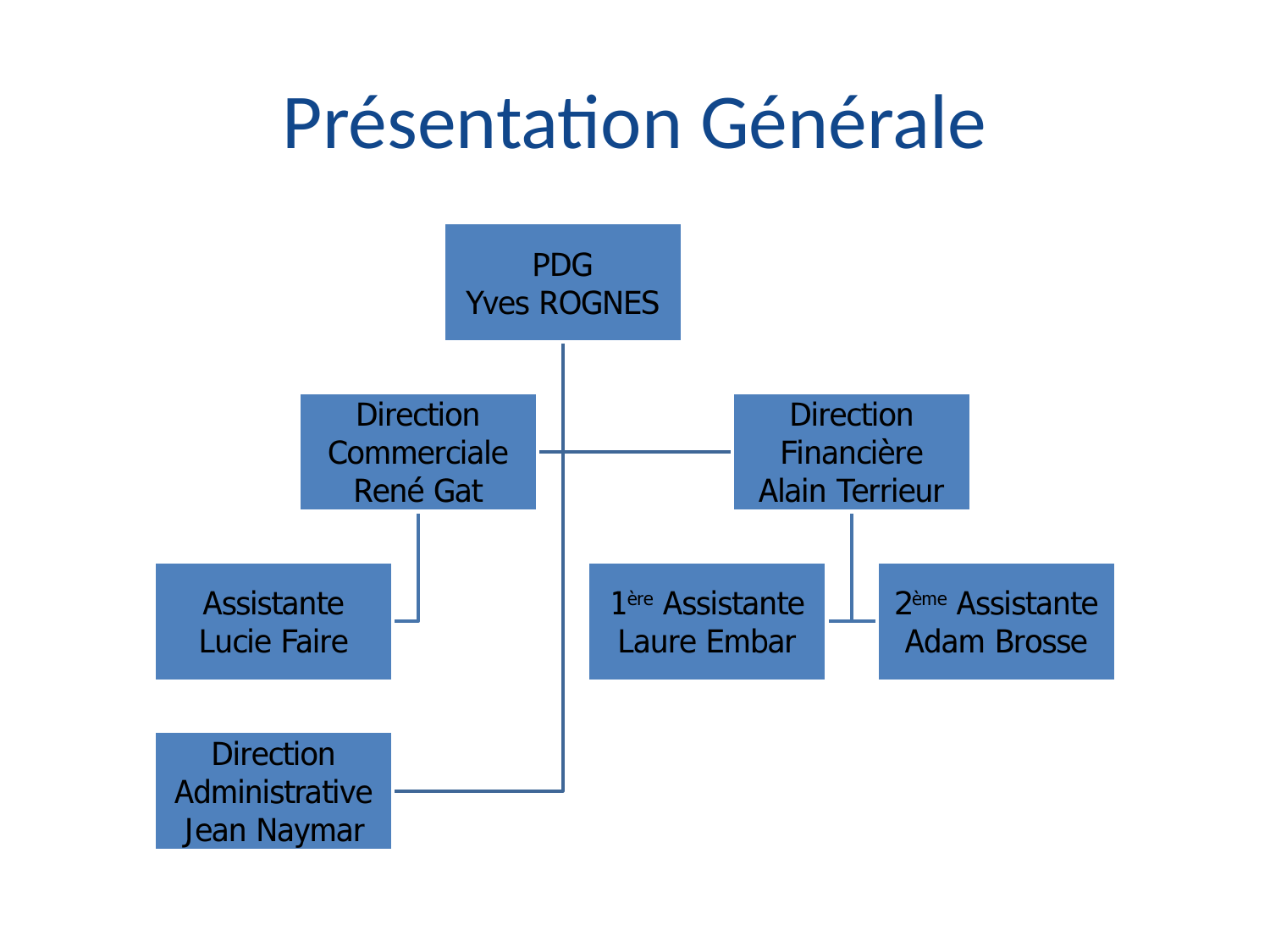

# Présentation Générale
PDG
Yves ROGNES
Direction Commerciale
René Gat
Assistante
Lucie Faire
Direction Financière
Alain Terrieur
1ère Assistante
Laure Embar
2ème Assistante
Adam Brosse
Direction Administrative
Jean Naymar